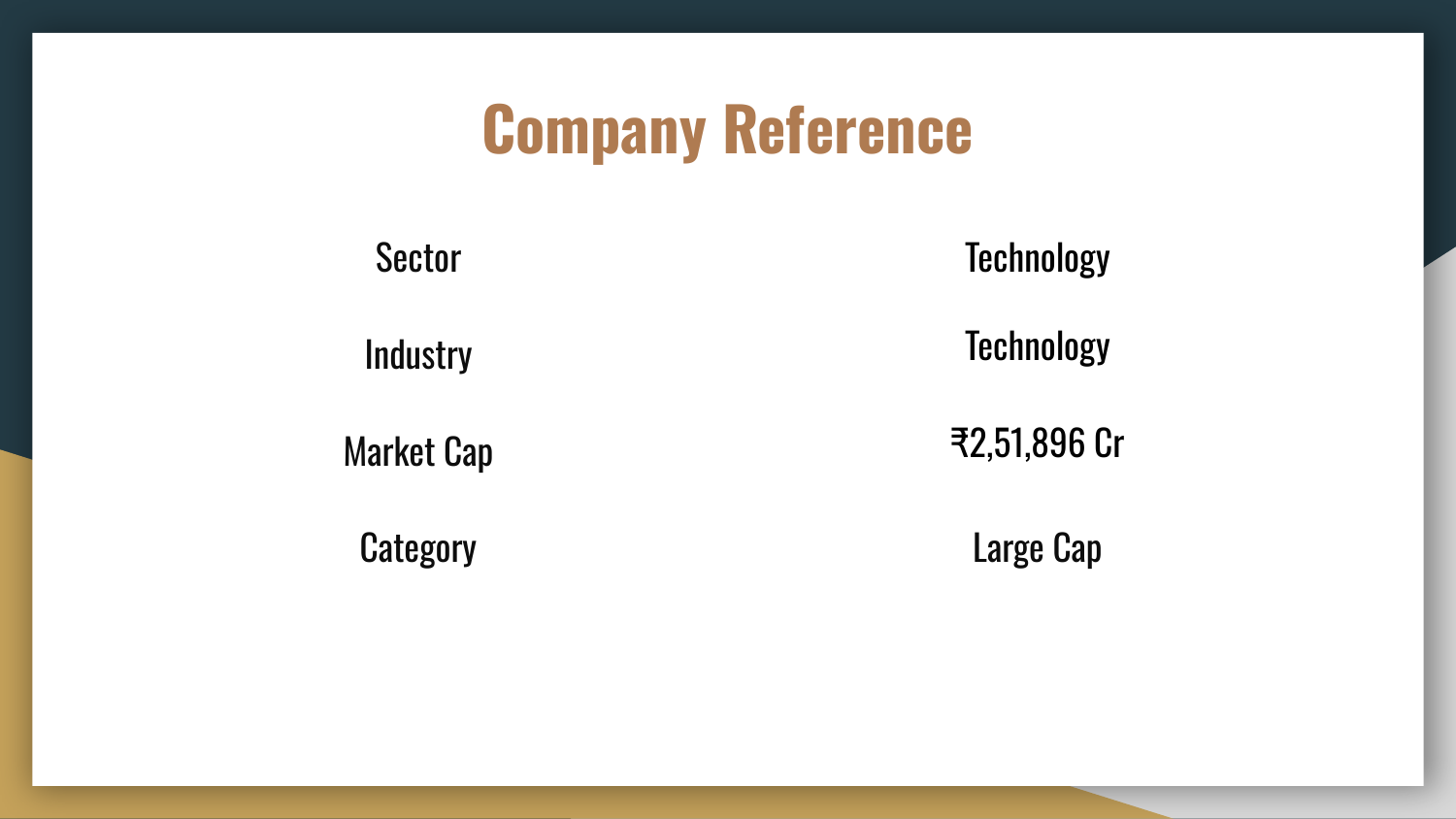

# Company Reference
| Sector | Technology |
| --- | --- |
| Industry | Technology |
| Market Cap | ₹2,51,896 Cr |
| Category | Large Cap |